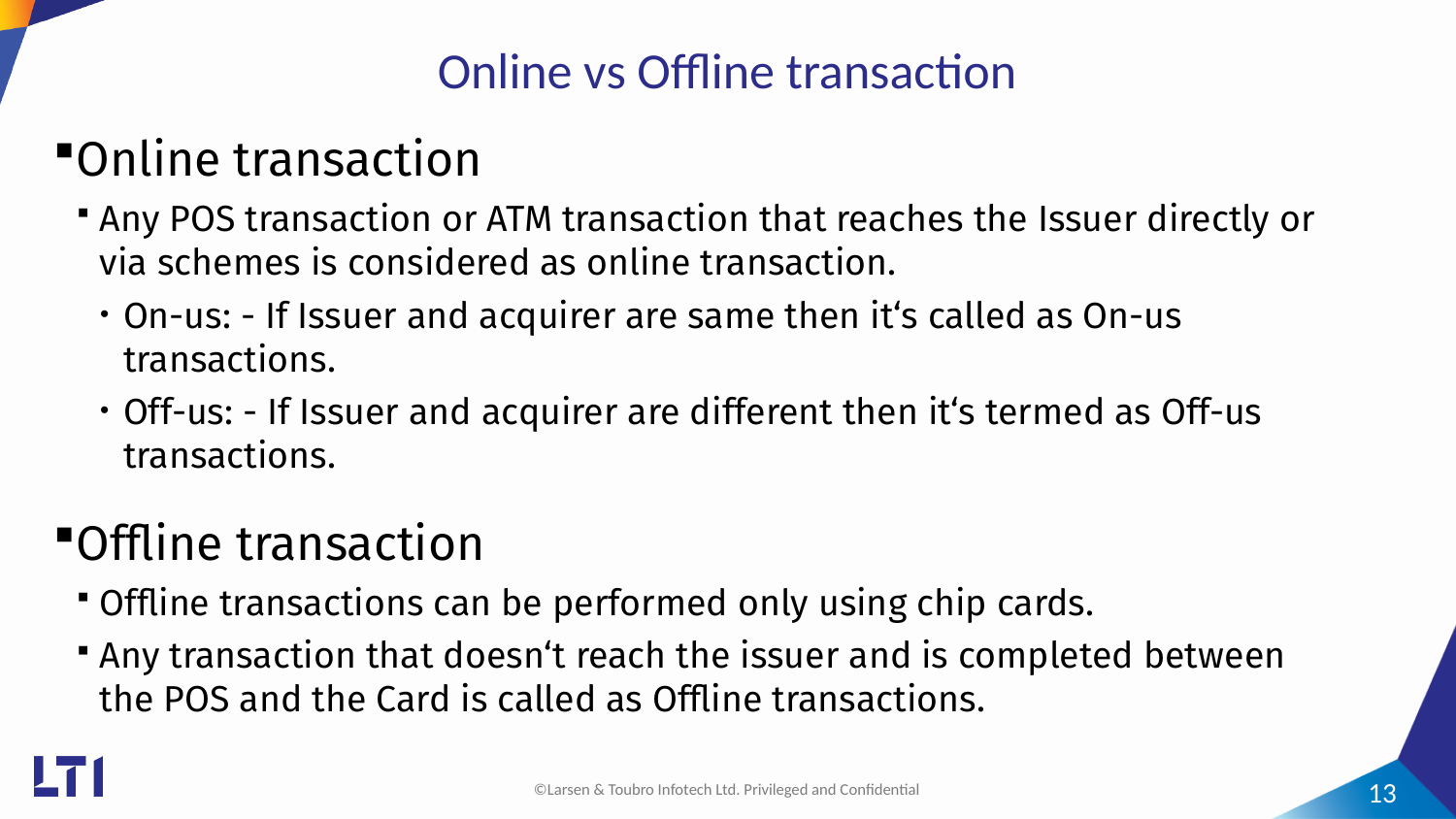

Online vs Offline transaction
Online transaction
Any POS transaction or ATM transaction that reaches the Issuer directly or via schemes is considered as online transaction.
On-us: - If Issuer and acquirer are same then it‘s called as On-us transactions.
Off-us: - If Issuer and acquirer are different then it‘s termed as Off-us transactions.
Offline transaction
Offline transactions can be performed only using chip cards.
Any transaction that doesn‘t reach the issuer and is completed between the POS and the Card is called as Offline transactions.